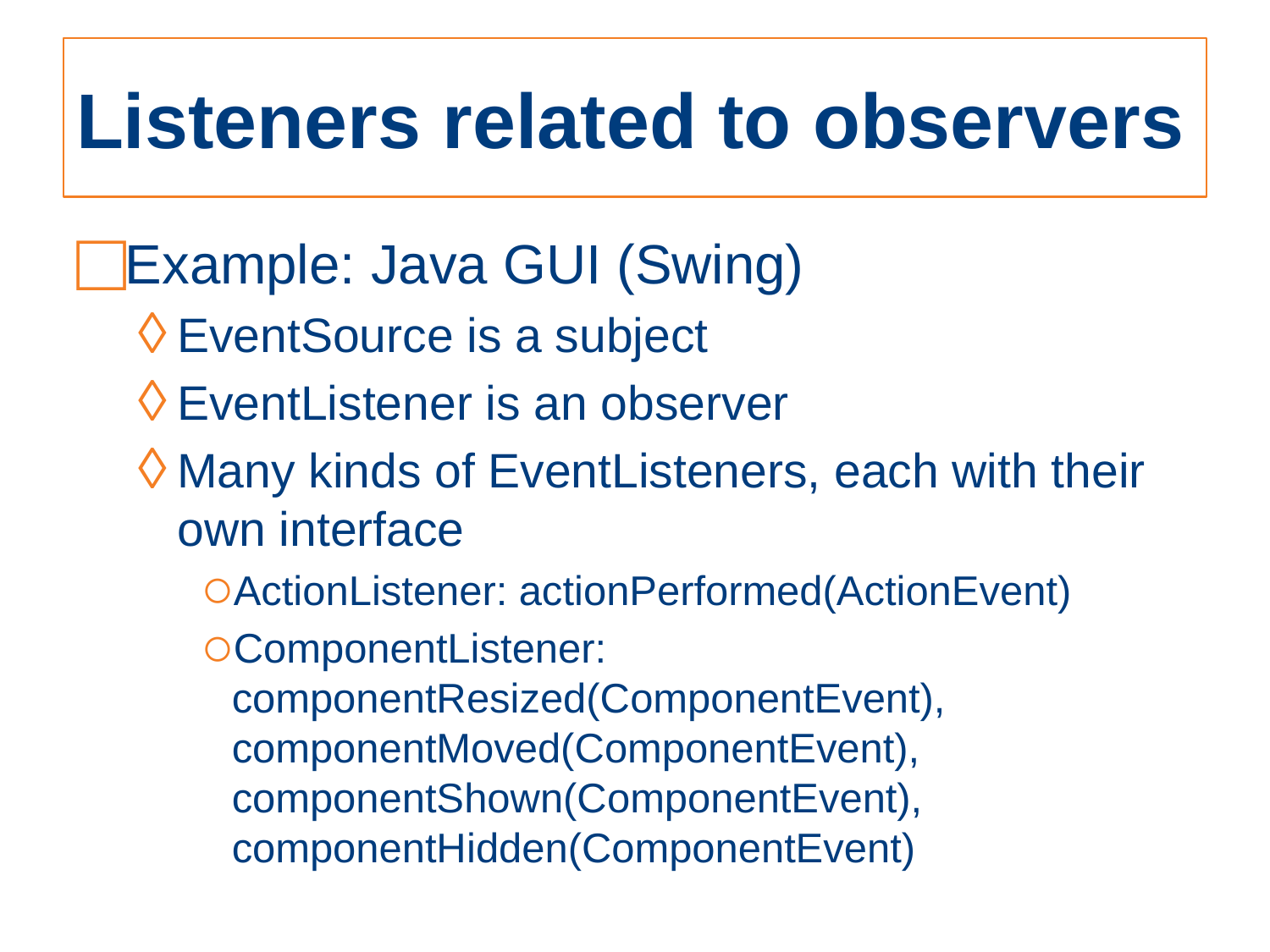

# Listeners related to observers
Example: Java GUI (Swing)
EventSource is a subject
EventListener is an observer
Many kinds of EventListeners, each with their own interface
ActionListener: actionPerformed(ActionEvent)
ComponentListener: componentResized(ComponentEvent), componentMoved(ComponentEvent), componentShown(ComponentEvent), componentHidden(ComponentEvent)